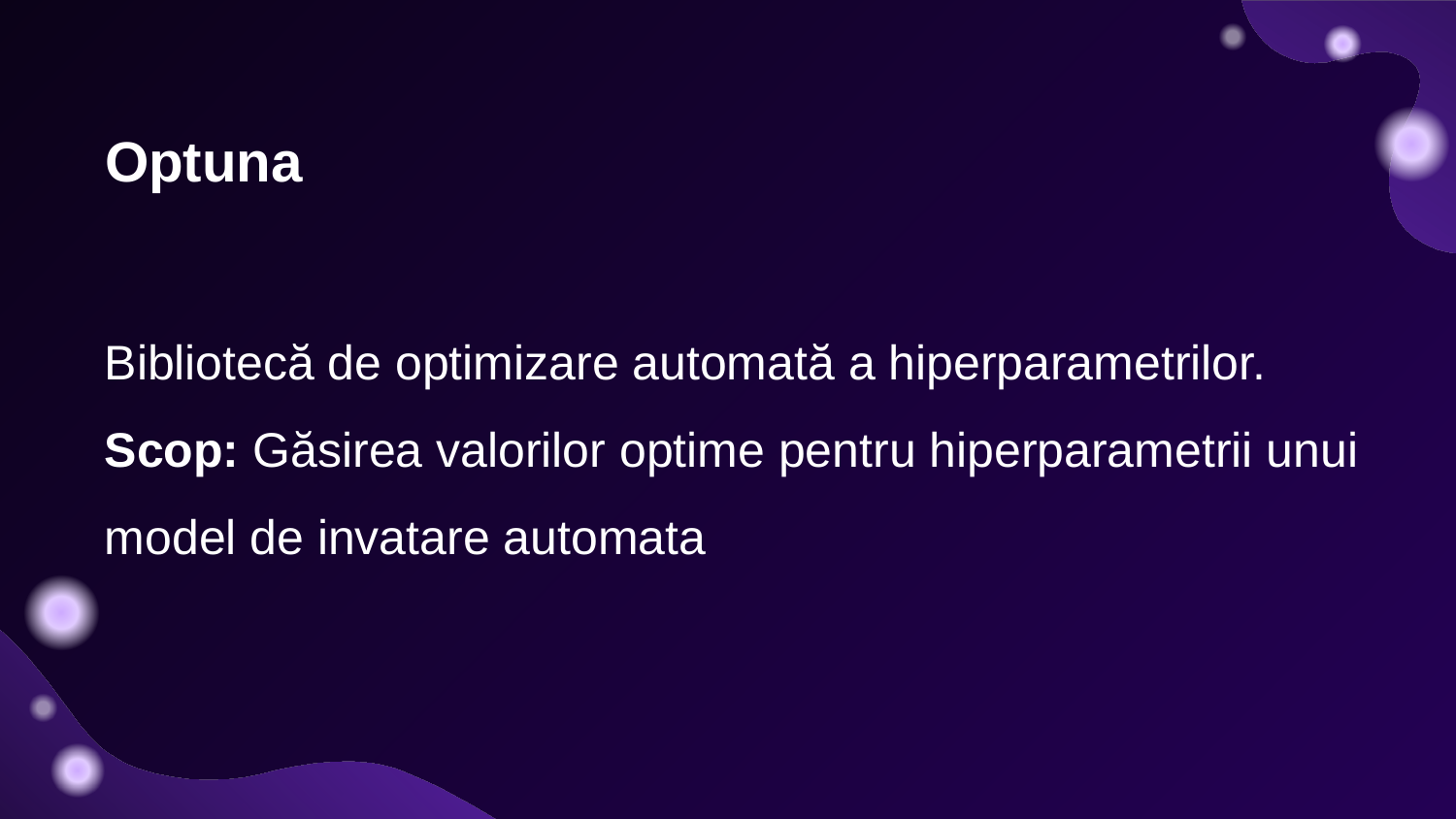

# Optuna
Bibliotecă de optimizare automată a hiperparametrilor.
Scop: Găsirea valorilor optime pentru hiperparametrii unui model de invatare automata